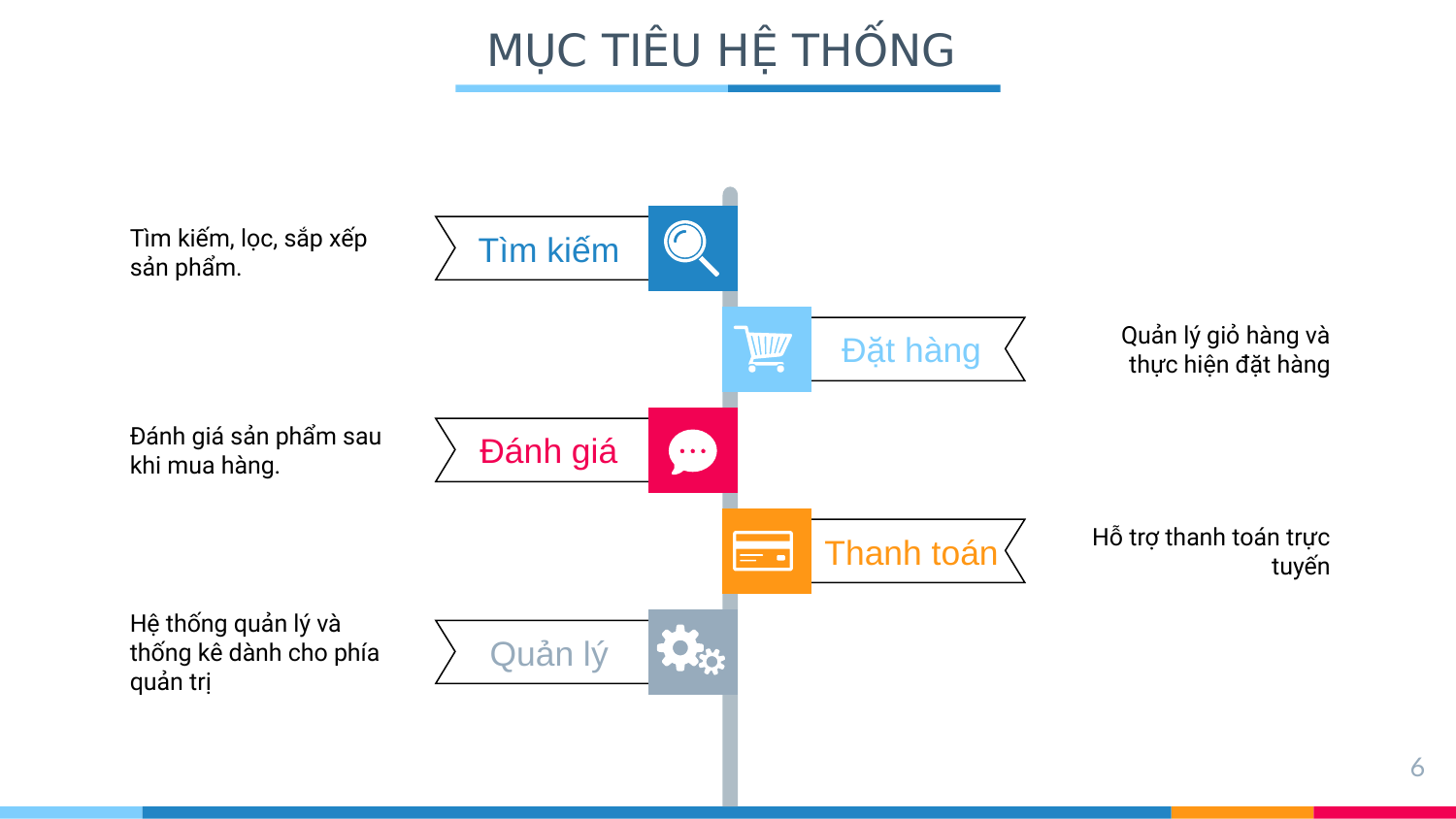

# MỤC TIÊU HỆ THỐNG

Tìm kiếm, lọc, sắp xếp sản phẩm.
Tìm kiếm

Quản lý giỏ hàng và thực hiện đặt hàng
Đặt hàng

Đánh giá sản phẩm sau khi mua hàng.
Đánh giá

Hỗ trợ thanh toán trực tuyến
Thanh toán

Hệ thống quản lý và thống kê dành cho phía quản trị
Quản lý

6